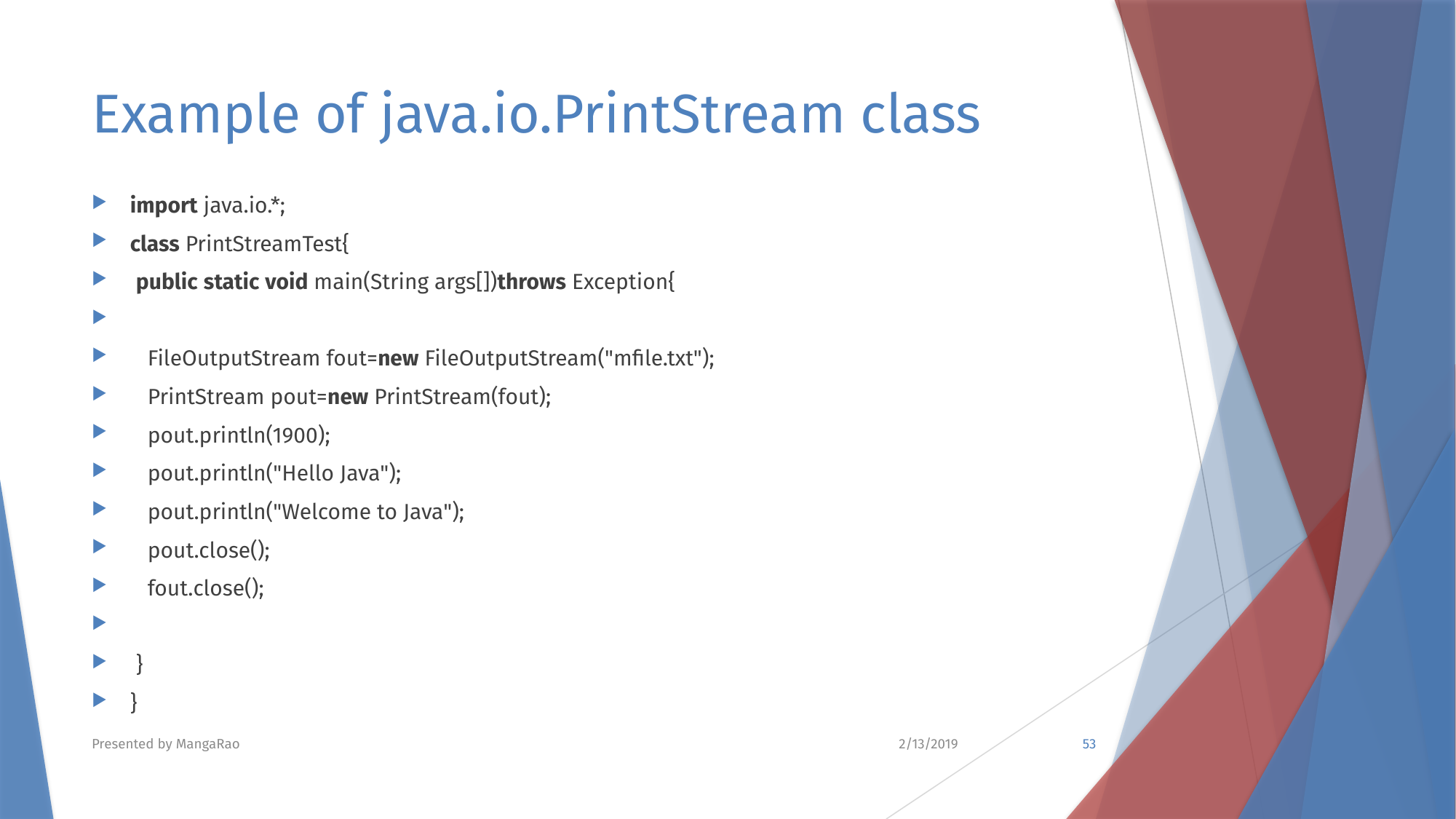

# Example of java.io.PrintStream class
import java.io.*;
class PrintStreamTest{
 public static void main(String args[])throws Exception{

   FileOutputStream fout=new FileOutputStream("mfile.txt");
   PrintStream pout=new PrintStream(fout);
   pout.println(1900);
   pout.println("Hello Java");
   pout.println("Welcome to Java");
   pout.close();
   fout.close();

 }
}

Presented by MangaRao
2/13/2019
53